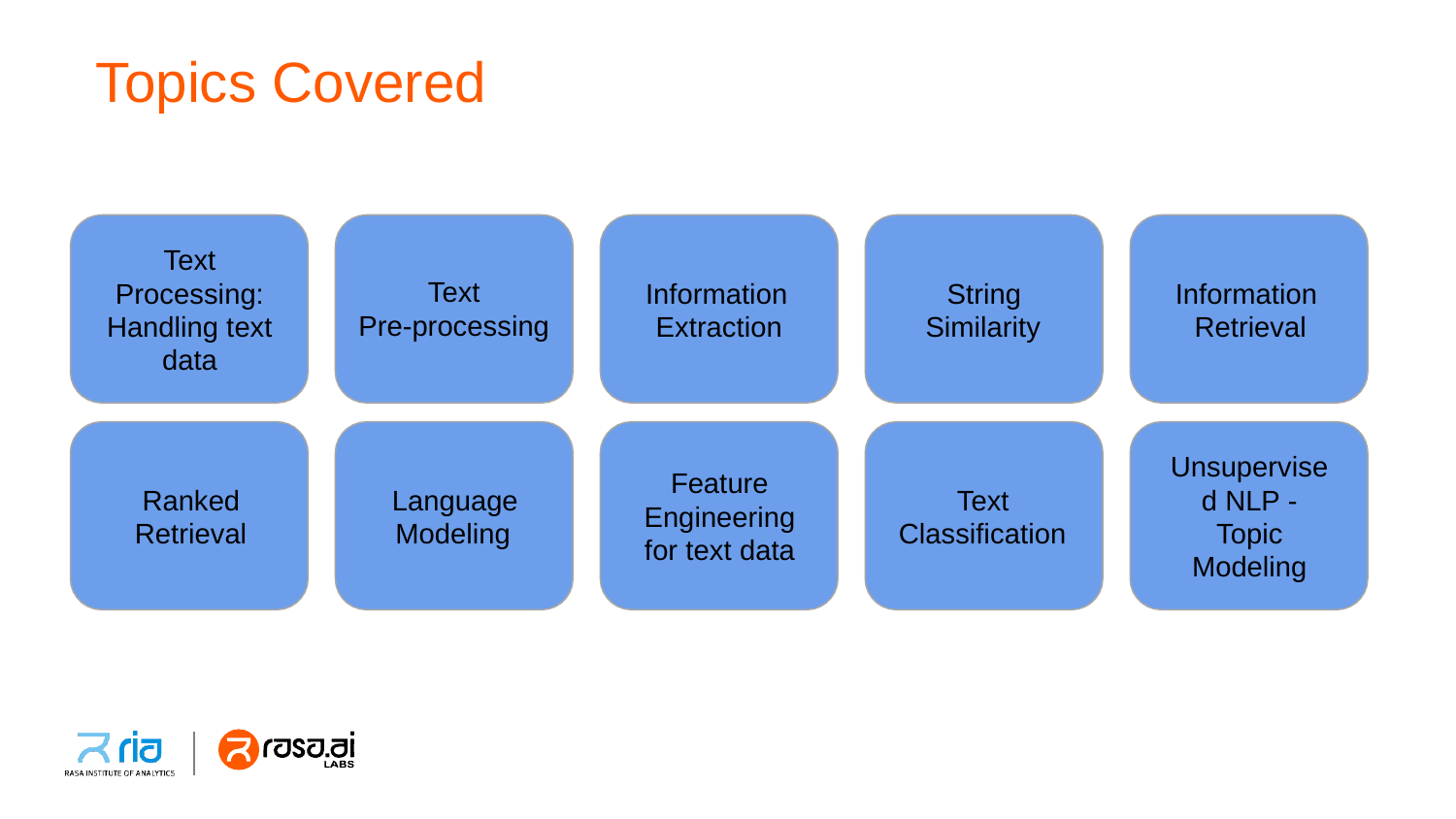

# Topics Covered

Text Processing: Handling text data
Text
Pre-processing
Information Extraction
String Similarity
Information Retrieval

Unsupervised NLP -
Topic Modeling
Feature Engineering for text data
Ranked Retrieval
Language Modeling
Text Classiﬁcation